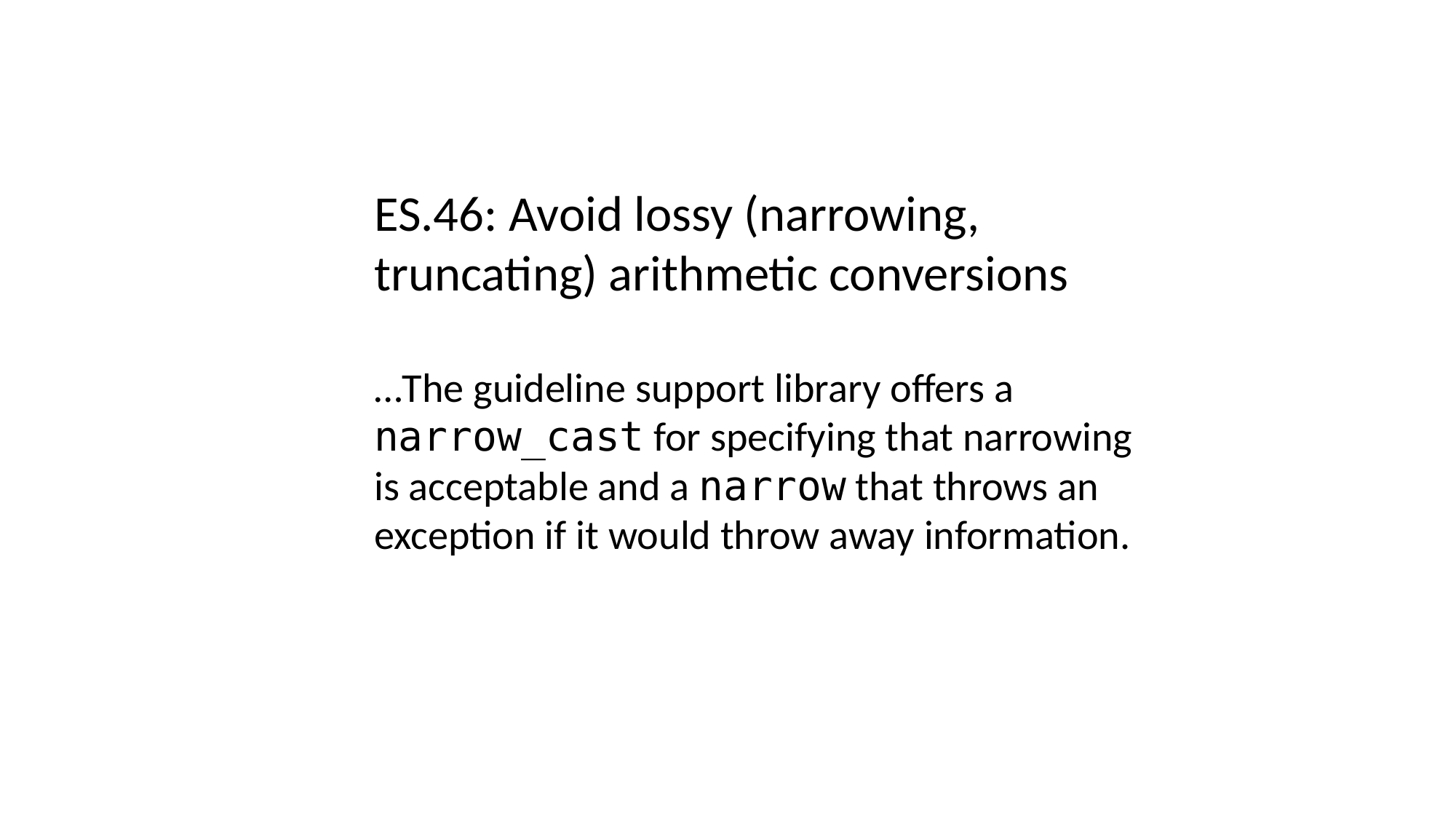

ES.46: Avoid lossy (narrowing, truncating) arithmetic conversions

…The guideline support library offers a narrow_cast for specifying that narrowing is acceptable and a narrow that throws an exception if it would throw away information.